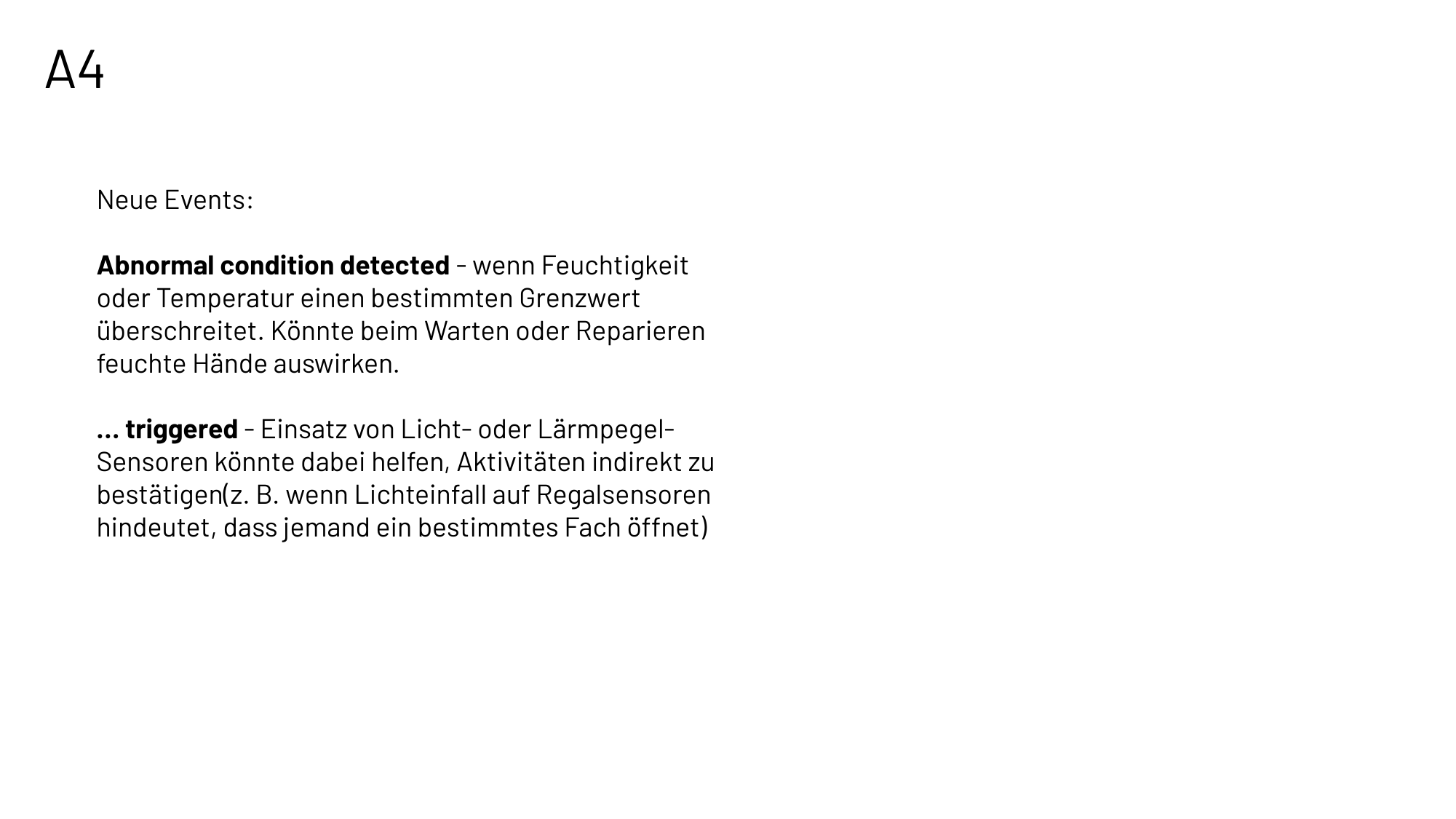

A4
Neue Events:
Abnormal condition detected - wenn Feuchtigkeit oder Temperatur einen bestimmten Grenzwert überschreitet. Könnte beim Warten oder Reparieren feuchte Hände auswirken.

… triggered - Einsatz von Licht- oder Lärmpegel-Sensoren könnte dabei helfen, Aktivitäten indirekt zu bestätigen(z. B. wenn Lichteinfall auf Regalsensoren hindeutet, dass jemand ein bestimmtes Fach öffnet)